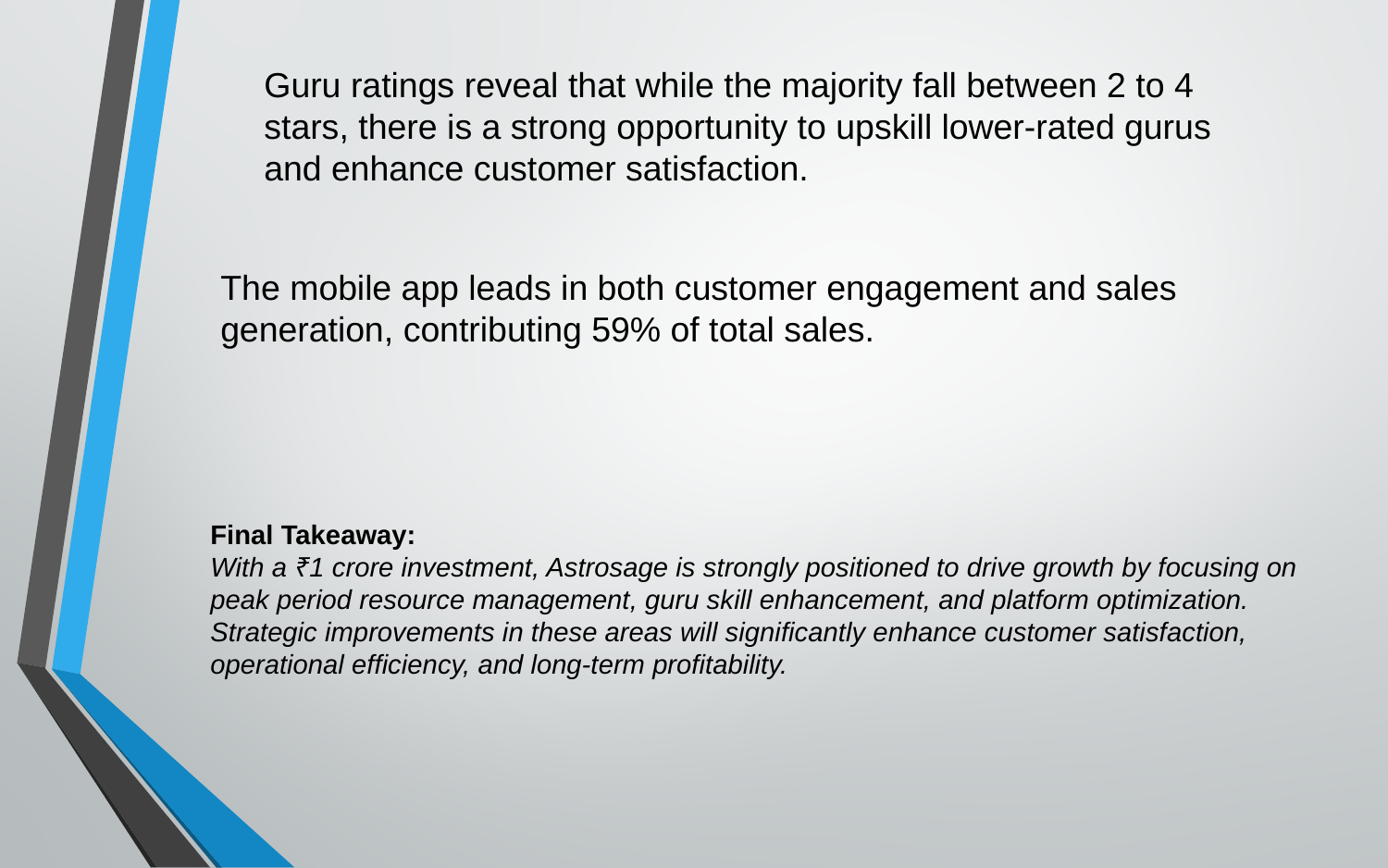

Guru ratings reveal that while the majority fall between 2 to 4 stars, there is a strong opportunity to upskill lower-rated gurus and enhance customer satisfaction.
The mobile app leads in both customer engagement and sales generation, contributing 59% of total sales.
Final Takeaway:
With a ₹1 crore investment, Astrosage is strongly positioned to drive growth by focusing on peak period resource management, guru skill enhancement, and platform optimization. Strategic improvements in these areas will significantly enhance customer satisfaction, operational efficiency, and long-term profitability.